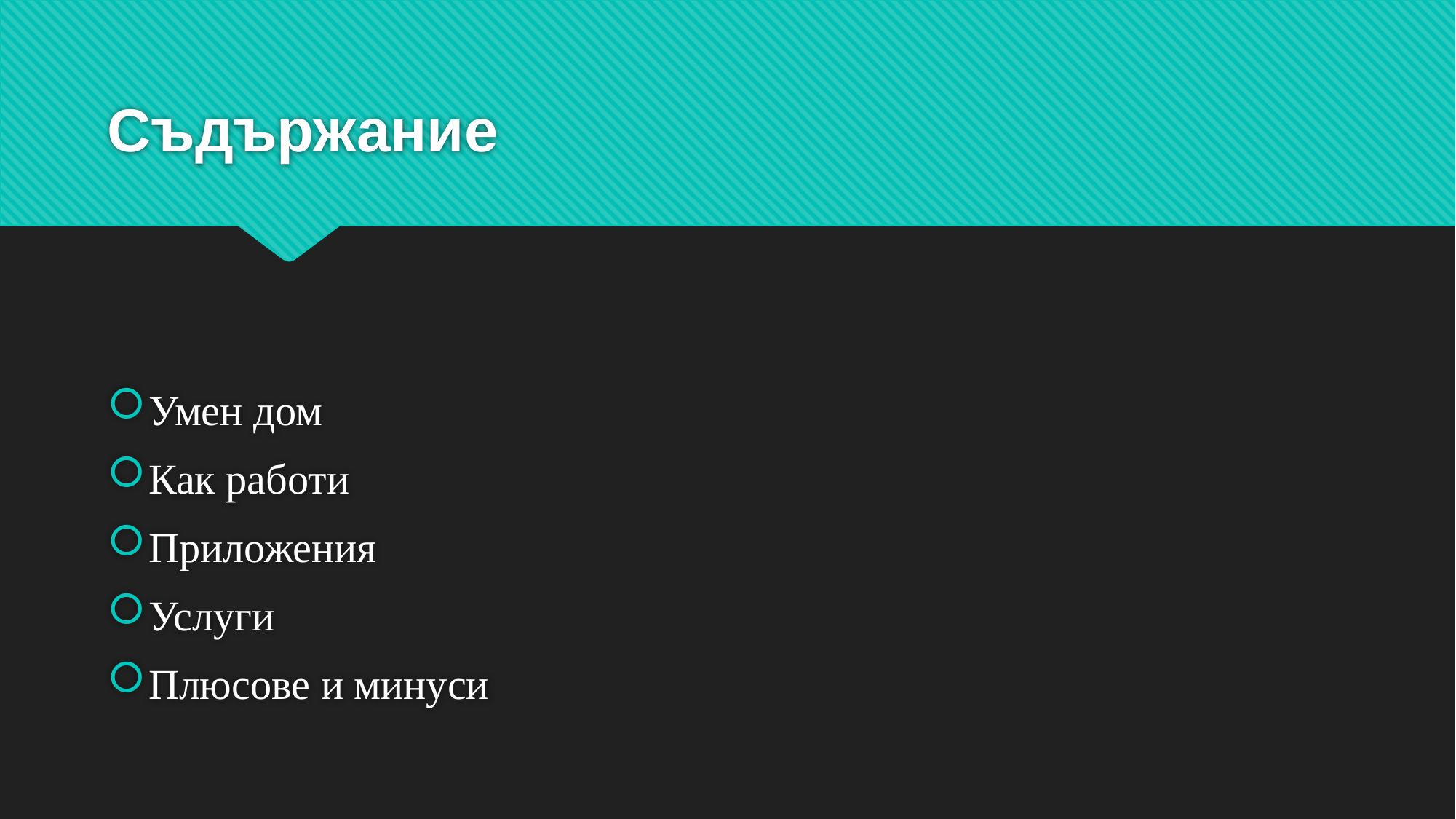

# Съдържание
Умен дом
Как работи
Приложения
Услуги
Плюсове и минуси